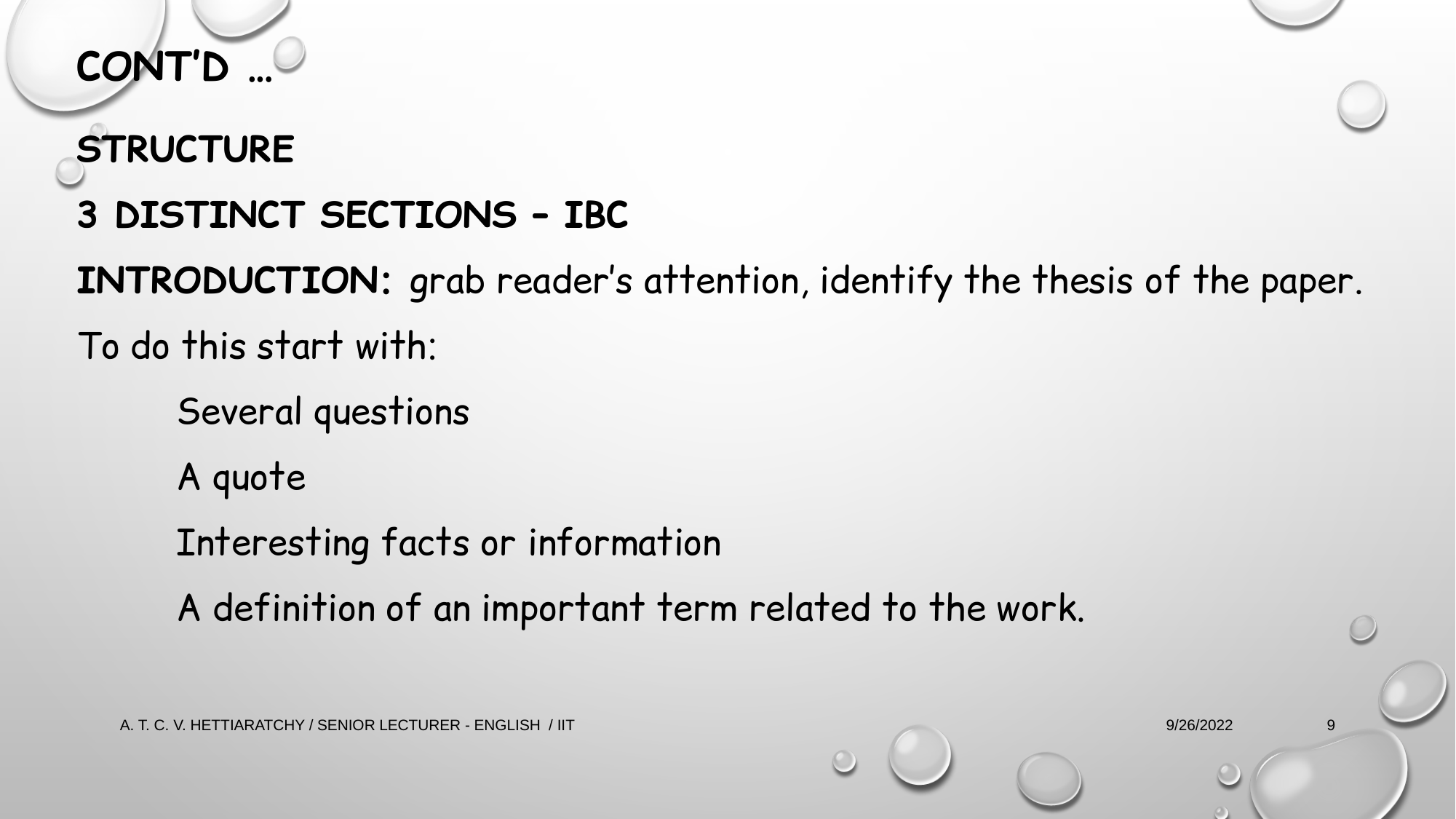

# Cont’d …
STRUCTURE
3 distinct sections – IBC
Introduction: grab reader’s attention, identify the thesis of the paper.
To do this start with:
	Several questions
	A quote
	Interesting facts or information
	A definition of an important term related to the work.

A. T. C. V. HETTIARATCHY / SENIOR LECTURER - ENGLISH  / IIT
9/26/2022
9